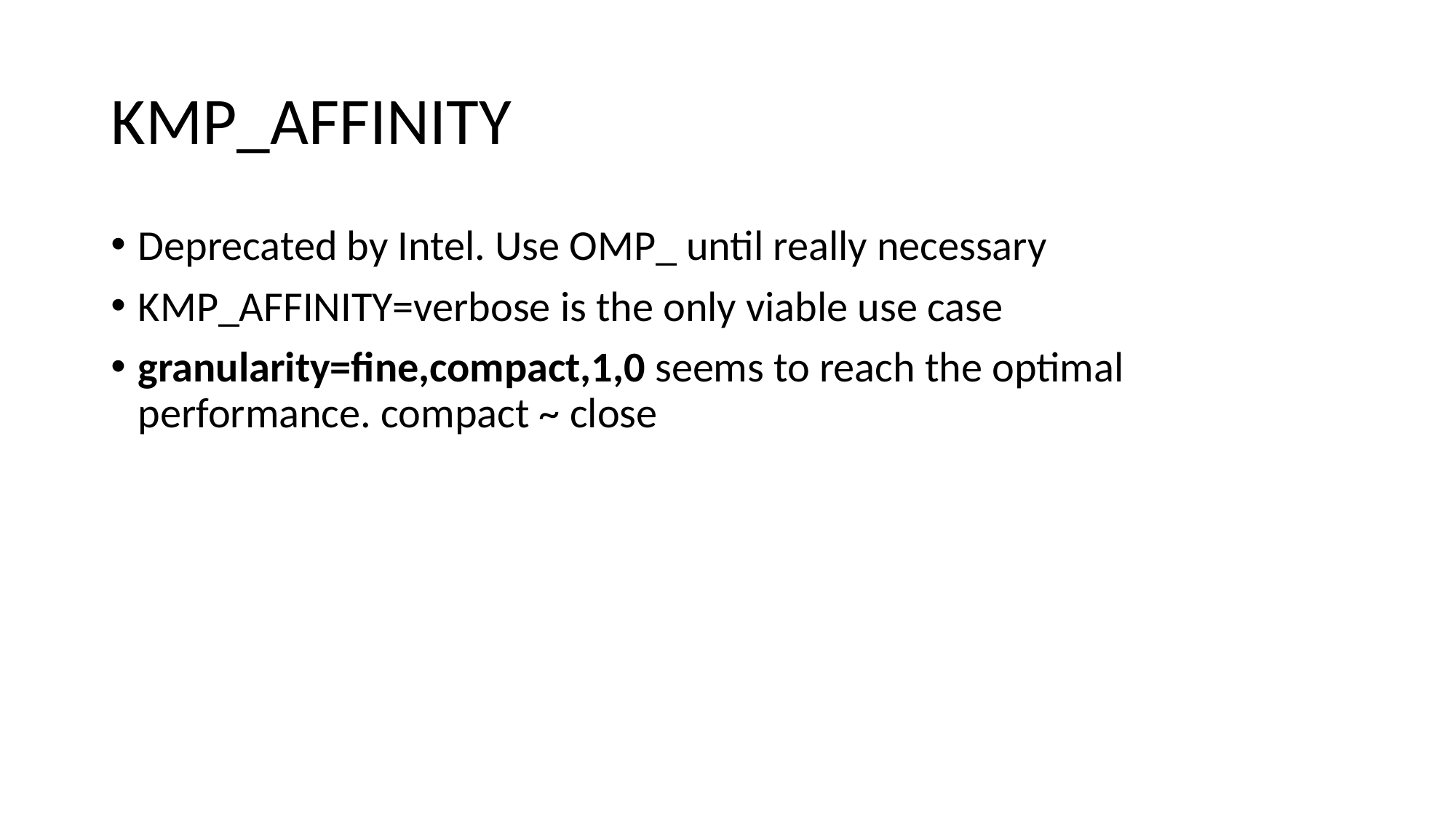

# KMP_AFFINITY
Deprecated by Intel. Use OMP_ until really necessary
KMP_AFFINITY=verbose is the only viable use case
granularity=fine,compact,1,0 seems to reach the optimal performance. compact ~ close